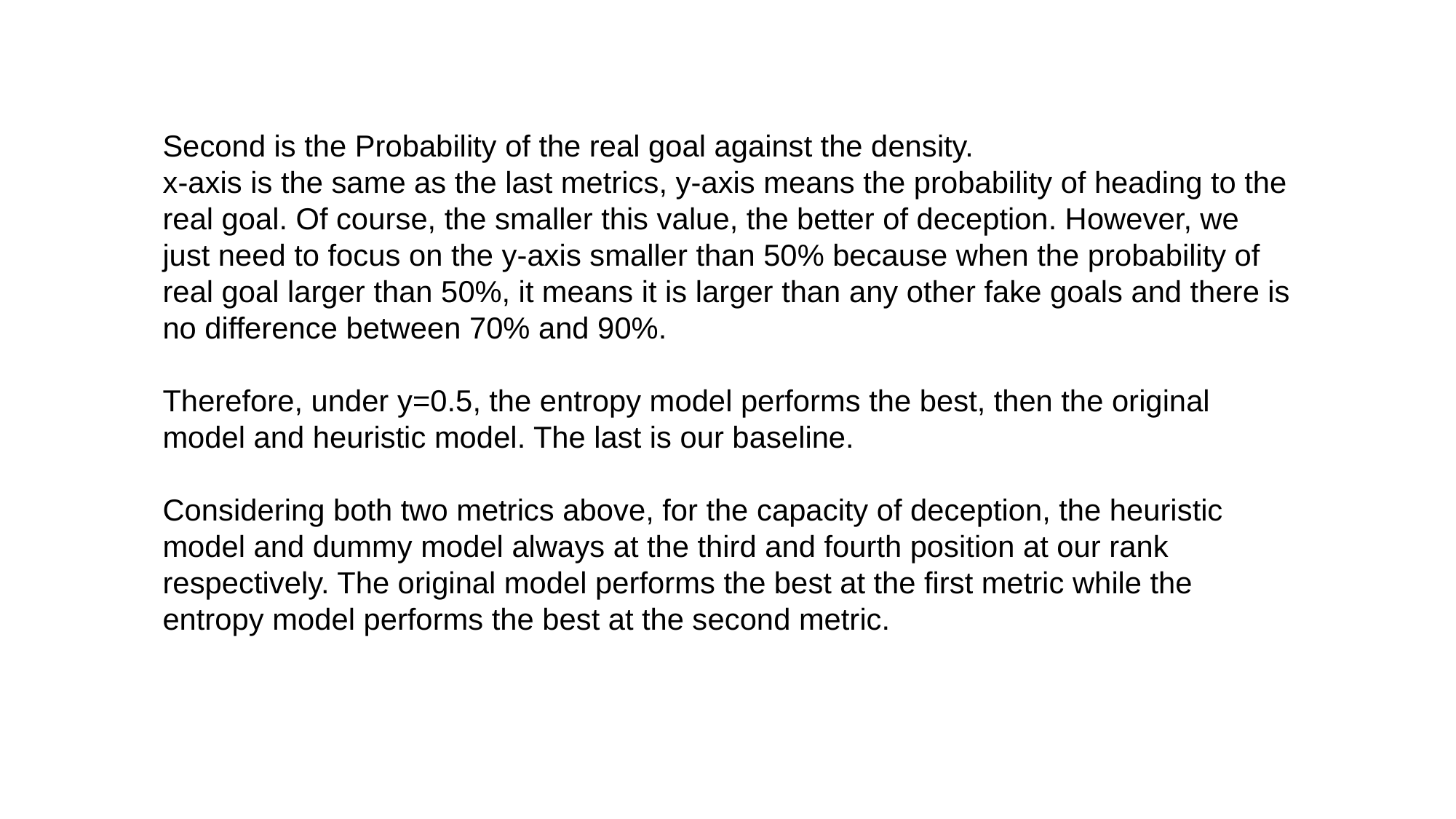

Second is the Probability of the real goal against the density.
x-axis is the same as the last metrics, y-axis means the probability of heading to the real goal. Of course, the smaller this value, the better of deception. However, we just need to focus on the y-axis smaller than 50% because when the probability of real goal larger than 50%, it means it is larger than any other fake goals and there is no difference between 70% and 90%.

Therefore, under y=0.5, the entropy model performs the best, then the original model and heuristic model. The last is our baseline.

Considering both two metrics above, for the capacity of deception, the heuristic model and dummy model always at the third and fourth position at our rank respectively. The original model performs the best at the first metric while the entropy model performs the best at the second metric.